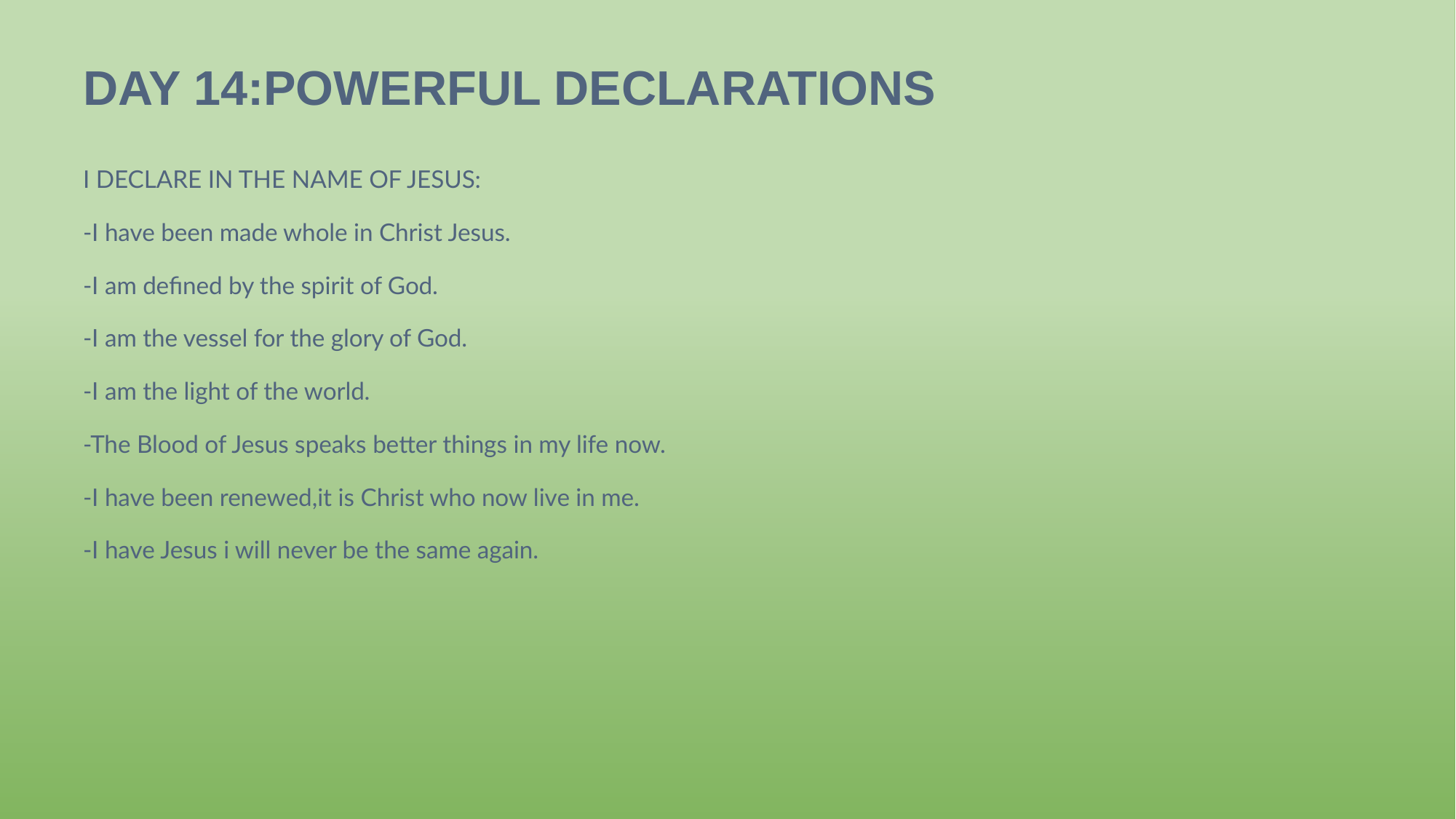

# DAY 14:POWERFUL DECLARATIONS
I DECLARE IN THE NAME OF JESUS:
-I have been made whole in Christ Jesus.
-I am defined by the spirit of God.
-I am the vessel for the glory of God.
-I am the light of the world.
-The Blood of Jesus speaks better things in my life now.
-I have been renewed,it is Christ who now live in me.
-I have Jesus i will never be the same again.